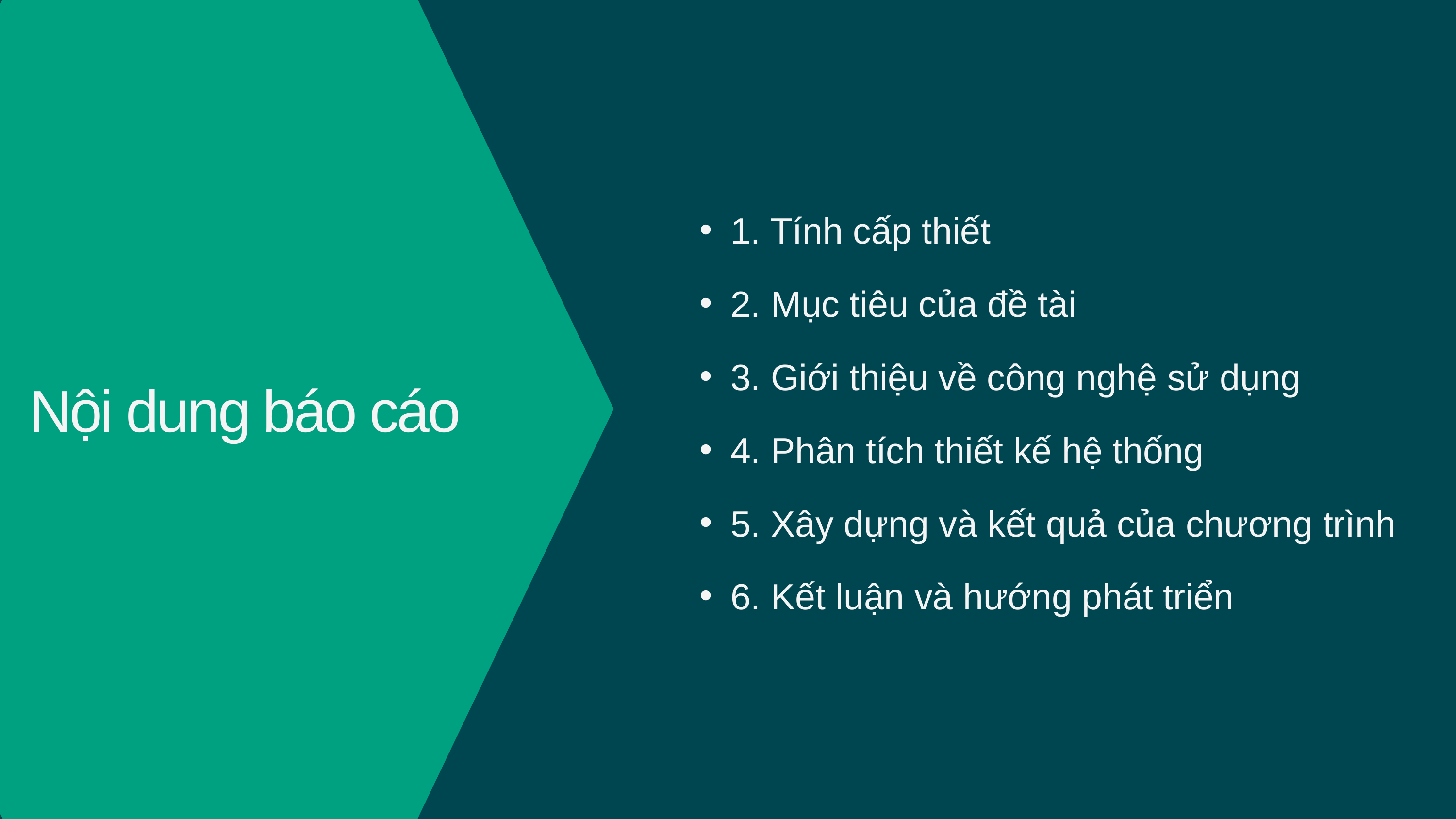

1. Tính cấp thiết
2. Mục tiêu của đề tài
3. Giới thiệu về công nghệ sử dụng
Nội dung báo cáo
4. Phân tích thiết kế hệ thống
5. Xây dựng và kết quả của chương trình
6. Kết luận và hướng phát triển